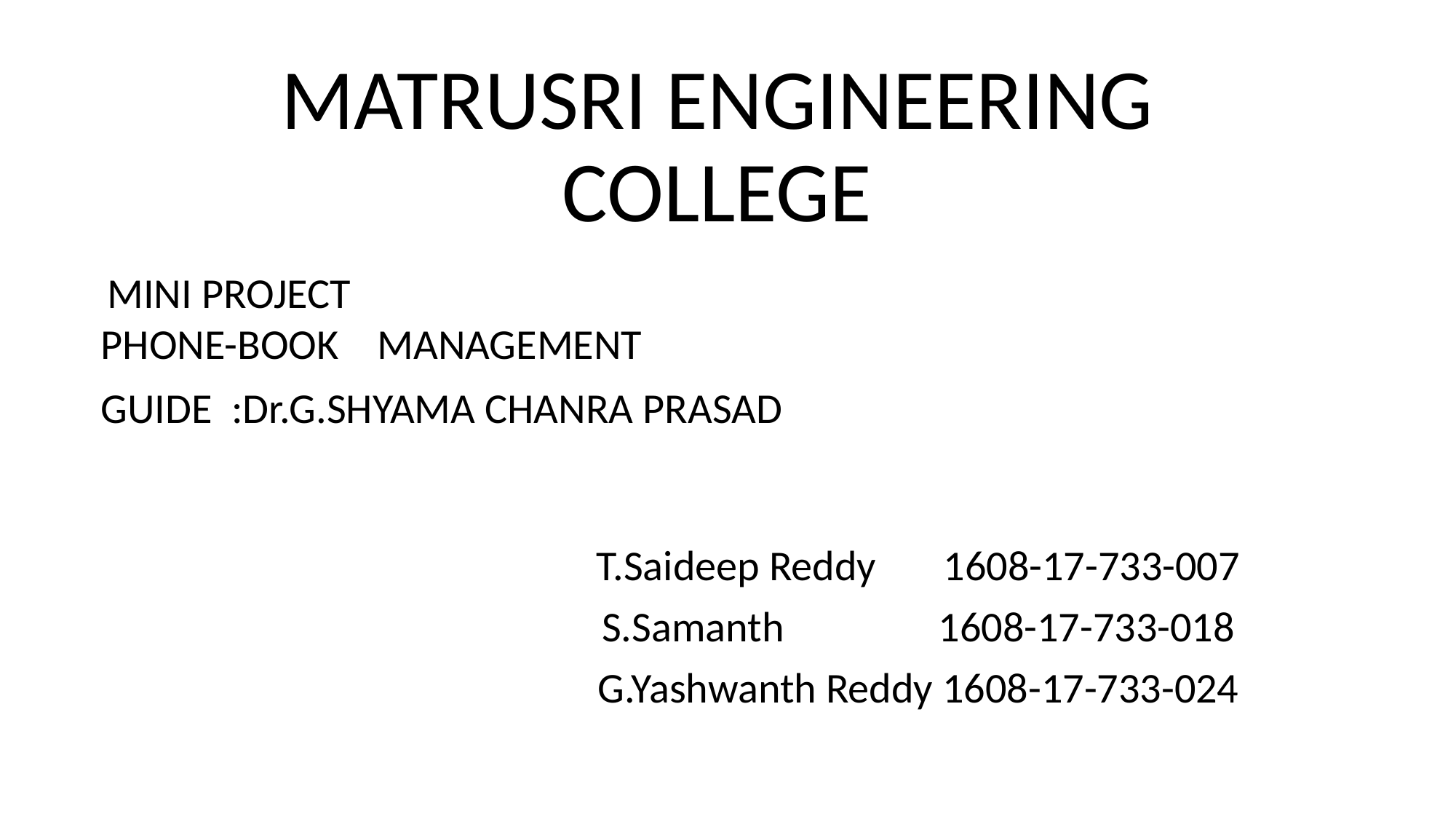

# MATRUSRI ENGINEERING COLLEGE
 MINI PROJECT
PHONE-BOOK    MANAGEMENT

GUIDE  :Dr.G.SHYAMA CHANRA PRASAD
T.Saideep Reddy       1608-17-733-007
S.Samanth                1608-17-733-018
G.Yashwanth Reddy 1608-17-733-024